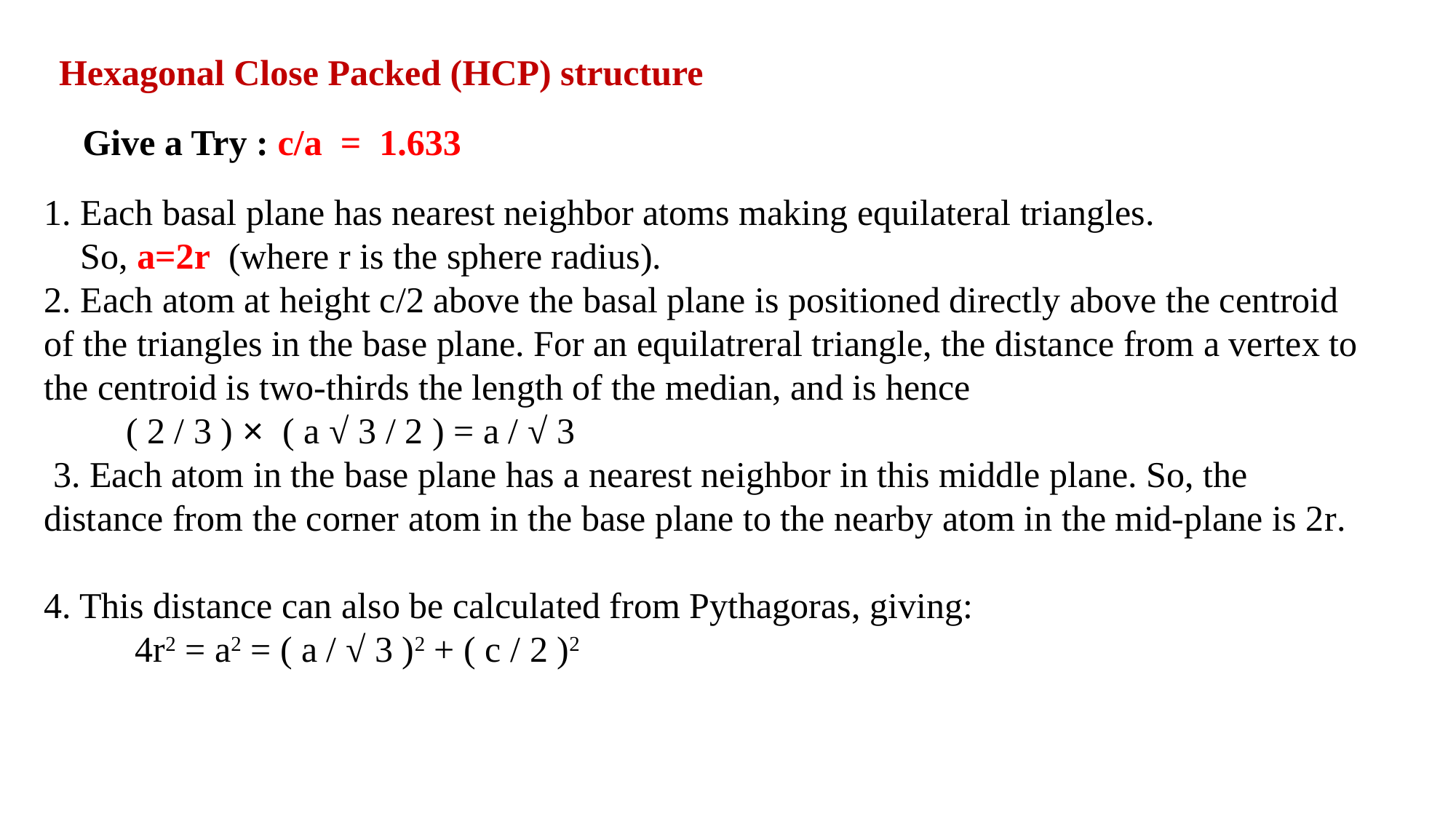

Hexagonal Close Packed (HCP) structure
Give a Try : c/a  =  1.633
1. Each basal plane has nearest neighbor atoms making equilateral triangles.
    So, a=2r  (where r is the sphere radius).
2. Each atom at height c/2 above the basal plane is positioned directly above the centroid of the triangles in the base plane. For an equilatreral triangle, the distance from a vertex to the centroid is two-thirds the length of the median, and is hence
         ( 2 / 3 ) ×  ( a √ 3 / 2 ) = a / √ 3
 3. Each atom in the base plane has a nearest neighbor in this middle plane. So, the distance from the corner atom in the base plane to the nearby atom in the mid-plane is 2r.

4. This distance can also be calculated from Pythagoras, giving:
          4r2 = a2 = ( a / √ 3 )2 + ( c / 2 )2